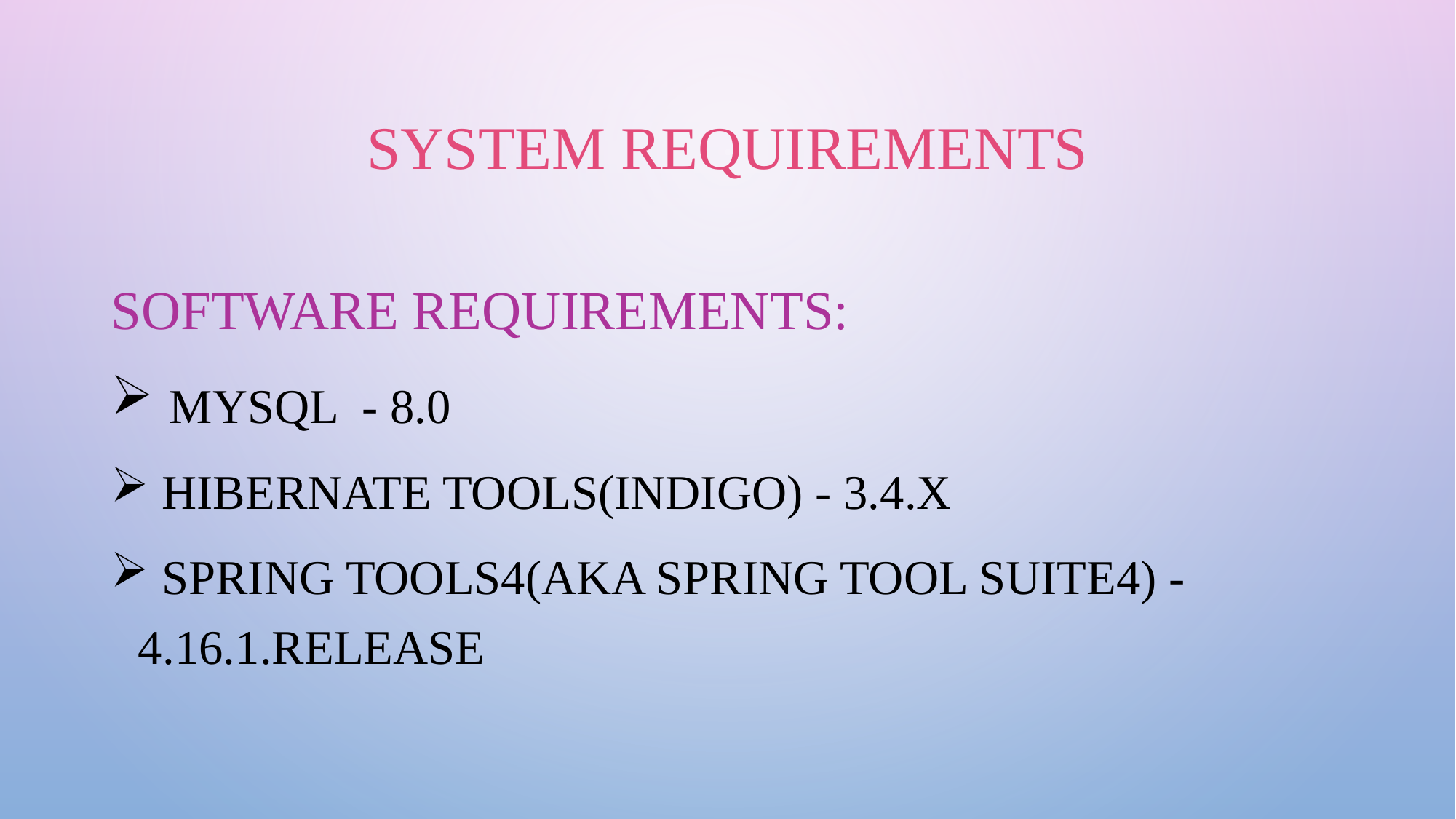

# System Requirements
Software requirements:
 Mysql  - 8.0
 Hibernate tools(Indigo) - 3.4.x
 Spring tools4(aka spring tool suite4) - 4.16.1.Release